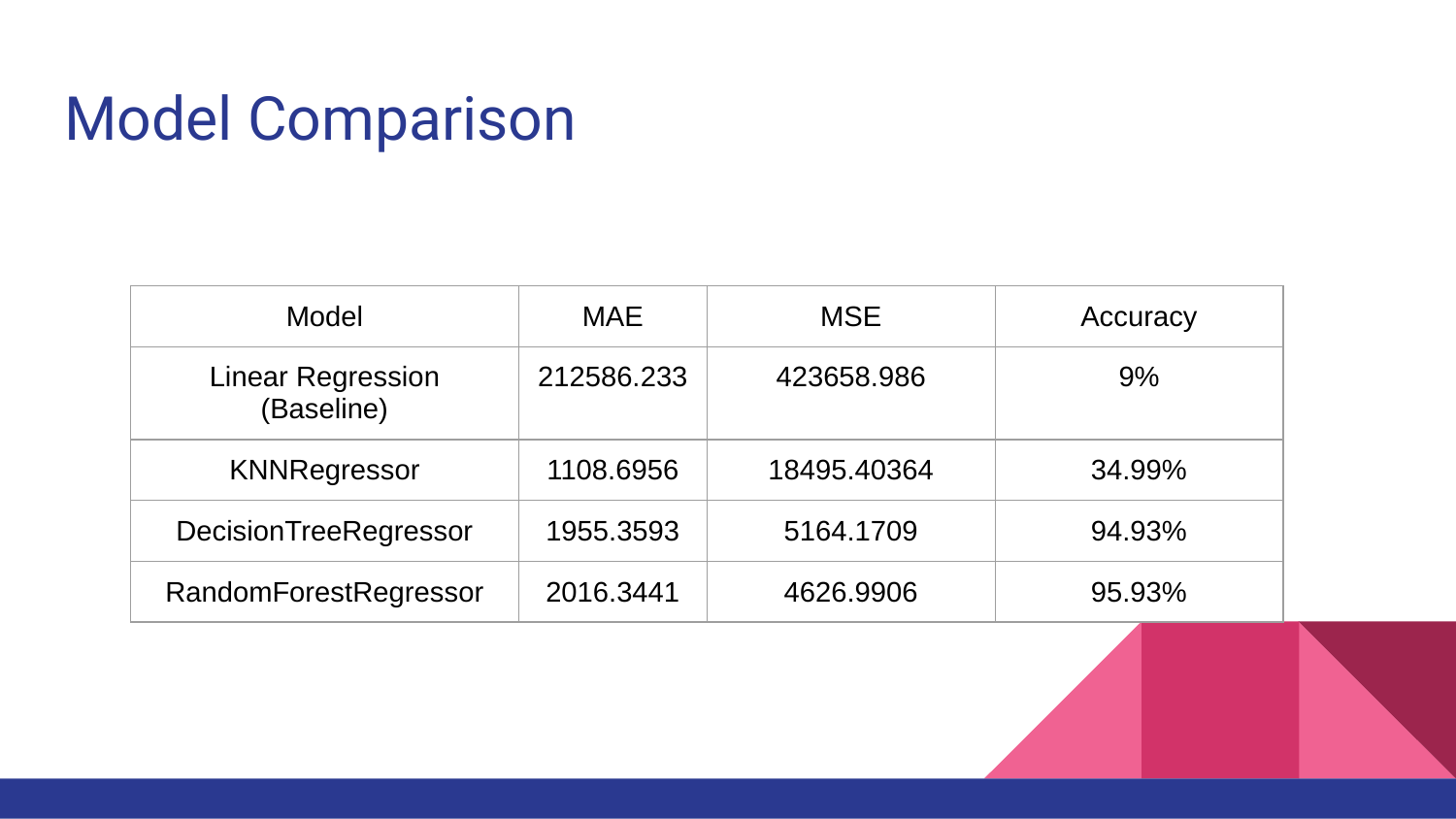

# Model Comparison

| Model | MAE | MSE | Accuracy |
| --- | --- | --- | --- |
| Linear Regression (Baseline) | 212586.233 | 423658.986 | 9% |
| KNNRegressor | 1108.6956 | 18495.40364 | 34.99% |
| DecisionTreeRegressor | 1955.3593 | 5164.1709 | 94.93% |
| RandomForestRegressor | 2016.3441 | 4626.9906 | 95.93% |